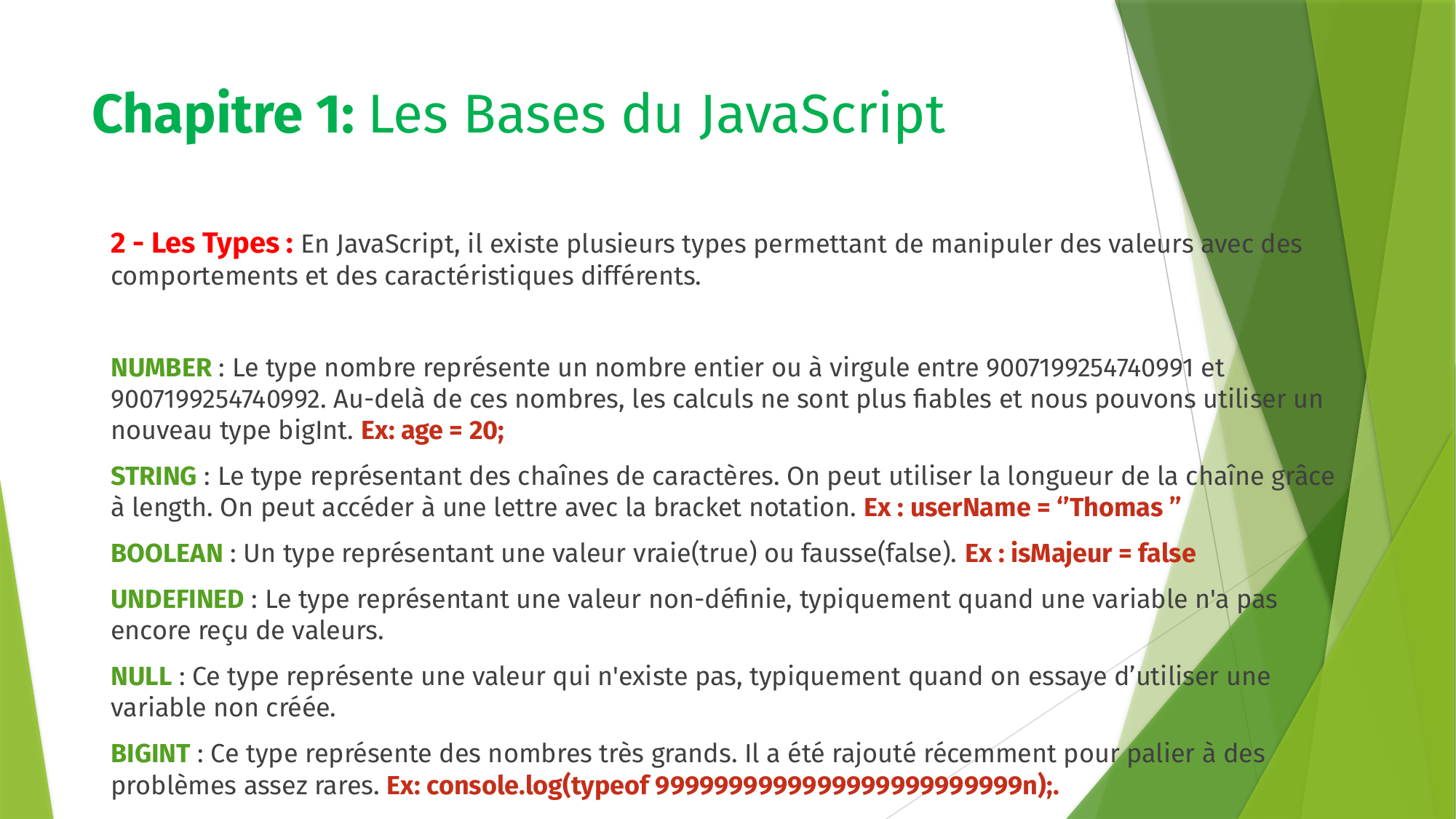

# Chapitre 1: Les Bases du JavaScript
2 - Les Types : En JavaScript, il existe plusieurs types permettant de manipuler des valeurs avec des comportements et des caractéristiques différents.

NUMBER : Le type nombre représente un nombre entier ou à virgule entre 9007199254740991 et 9007199254740992. Au-delà de ces nombres, les calculs ne sont plus fiables et nous pouvons utiliser un nouveau type bigInt. Ex: age = 20;
STRING : Le type représentant des chaînes de caractères. On peut utiliser la longueur de la chaîne grâce à length. On peut accéder à une lettre avec la bracket notation. Ex : userName = ‘’Thomas ’’
BOOLEAN : Un type représentant une valeur vraie(true) ou fausse(false). Ex : isMajeur = false
UNDEFINED : Le type représentant une valeur non-définie, typiquement quand une variable n'a pas encore reçu de valeurs.
NULL : Ce type représente une valeur qui n'existe pas, typiquement quand on essaye d’utiliser une variable non créée.
BIGINT : Ce type représente des nombres très grands. Il a été rajouté récemment pour palier à des problèmes assez rares. Ex: console.log(typeof 9999999999999999999999999n);.